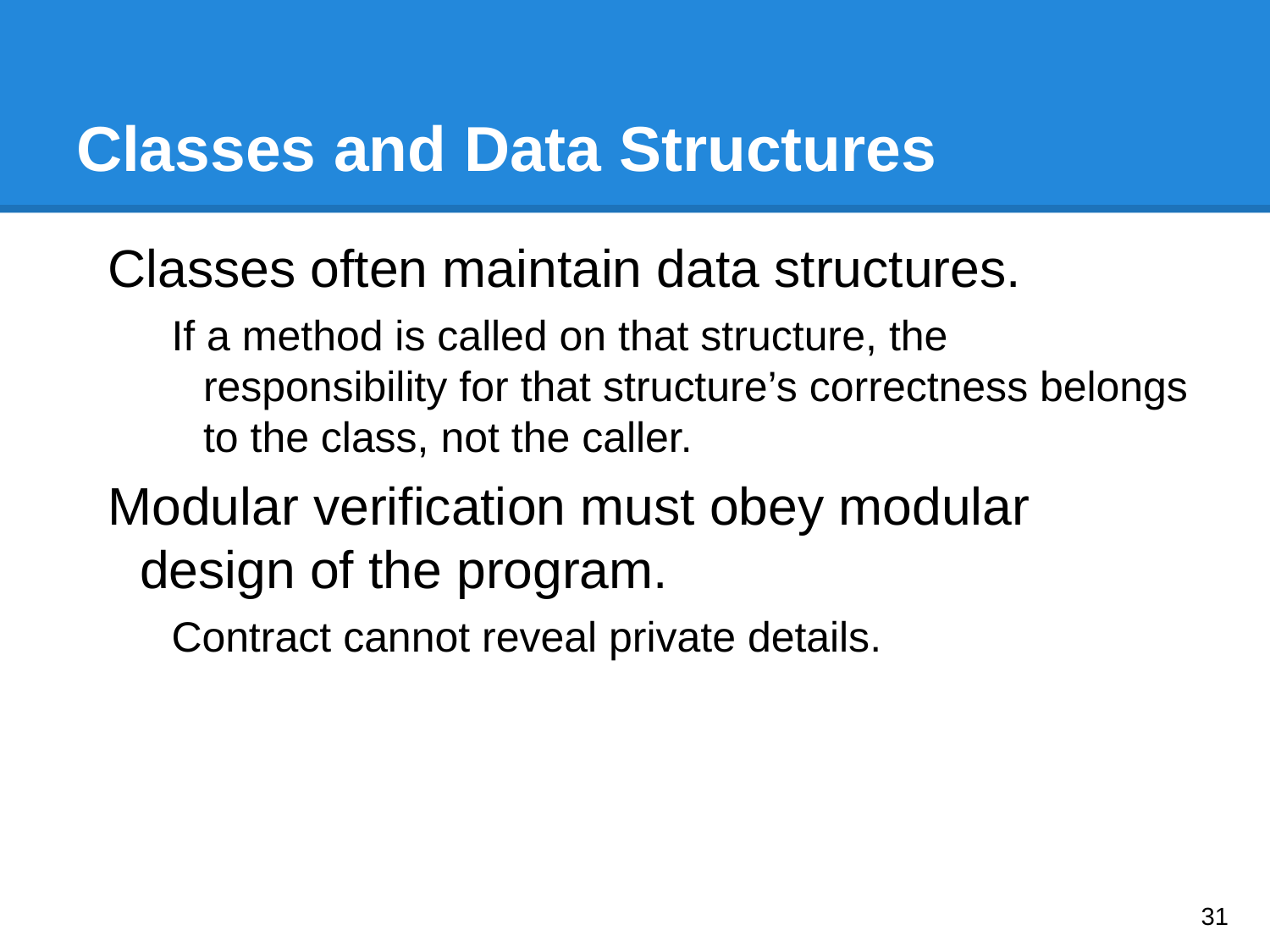

# Classes and Data Structures
Classes often maintain data structures.
If a method is called on that structure, the responsibility for that structure’s correctness belongs to the class, not the caller.
Modular verification must obey modular design of the program.
Contract cannot reveal private details.
31